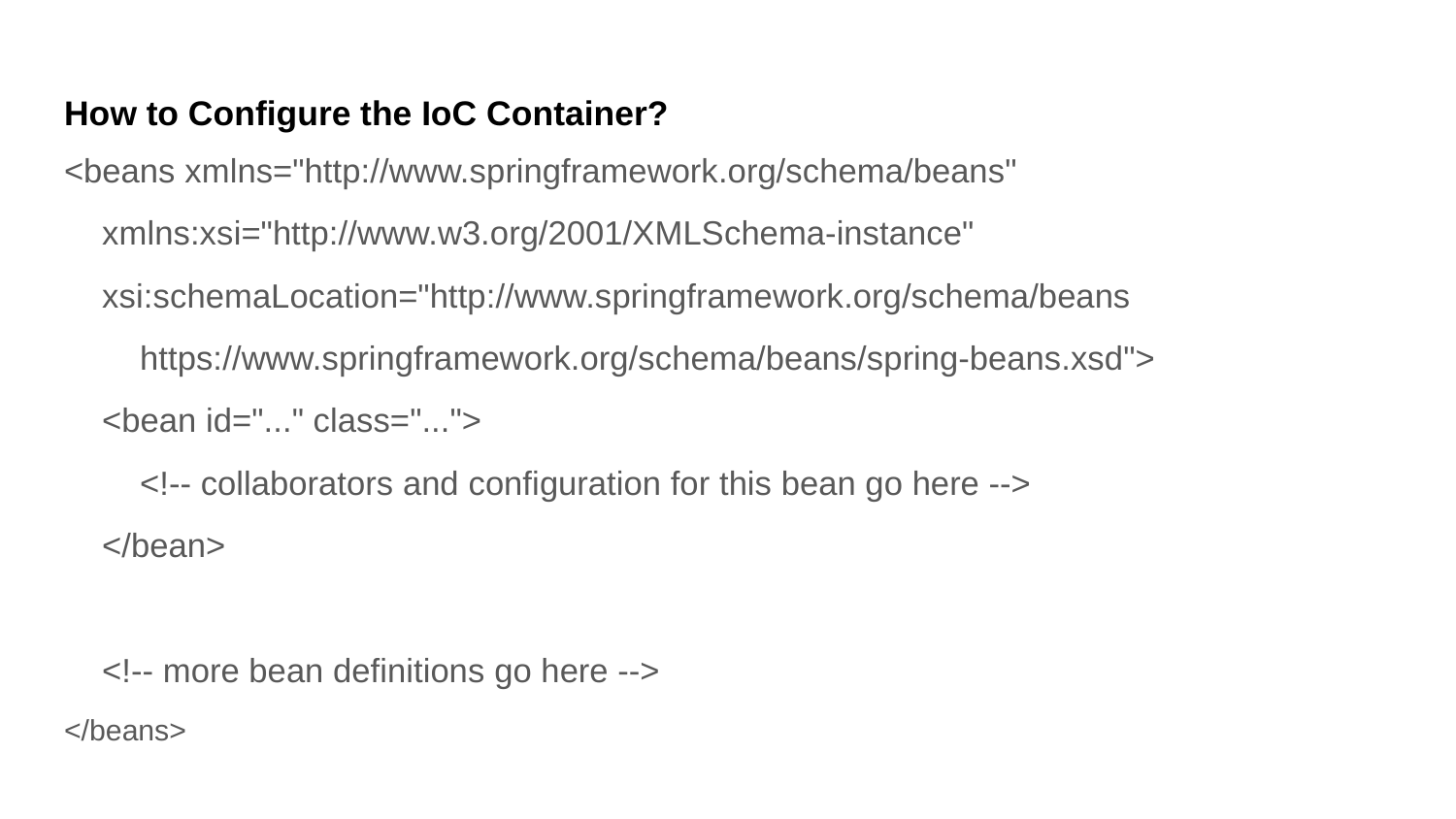

# How to Configure the IoC Container?

<beans xmlns="http://www.springframework.org/schema/beans"
    xmlns:xsi="http://www.w3.org/2001/XMLSchema-instance"
    xsi:schemaLocation="http://www.springframework.org/schema/beans
        https://www.springframework.org/schema/beans/spring-beans.xsd">
    <bean id="..." class="...">
        <!-- collaborators and configuration for this bean go here -->
    </bean>

    <!-- more bean definitions go here -->
</beans>